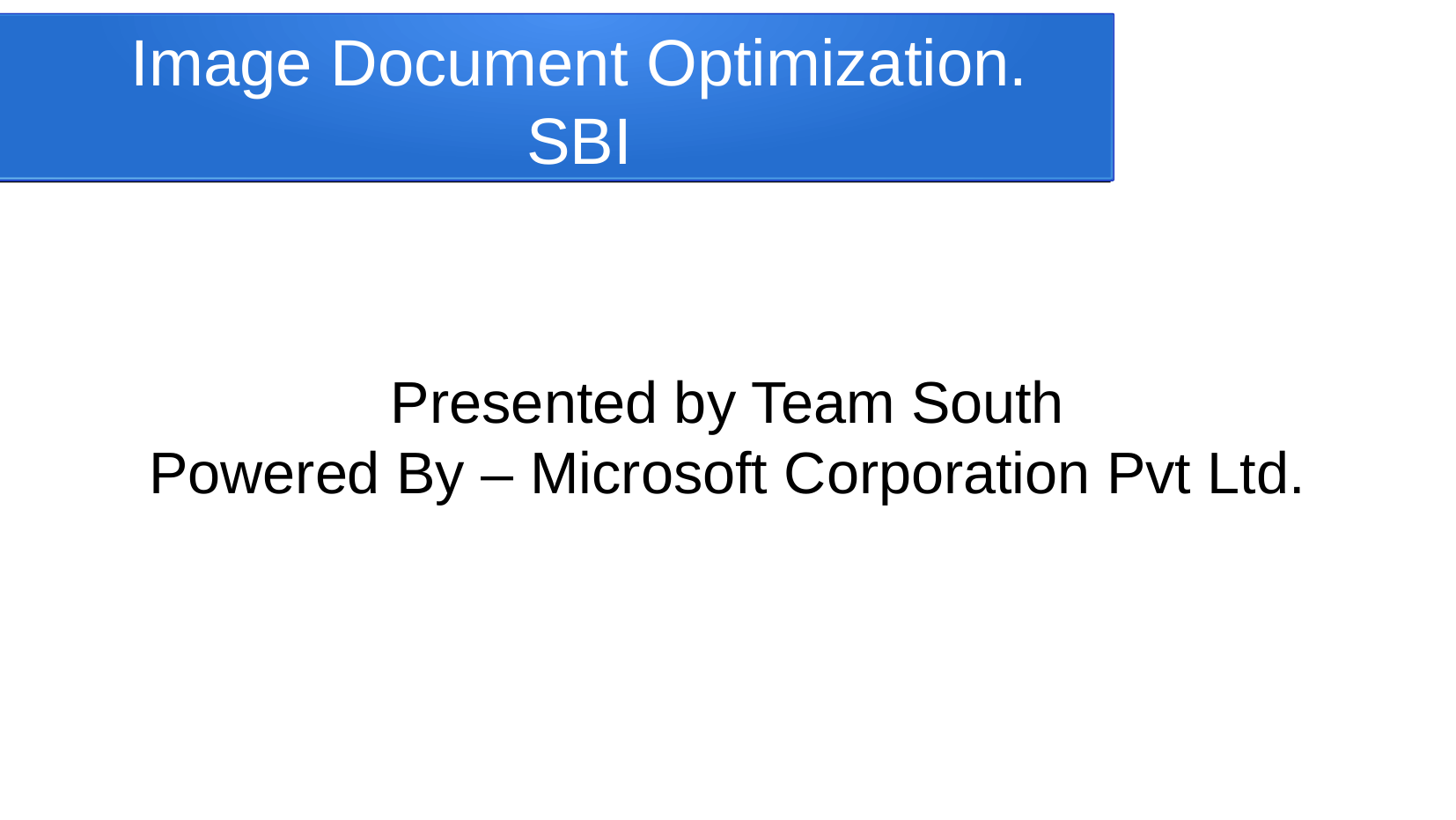

Image Document Optimization.
SBI
Presented by Team South
Powered By – Microsoft Corporation Pvt Ltd.